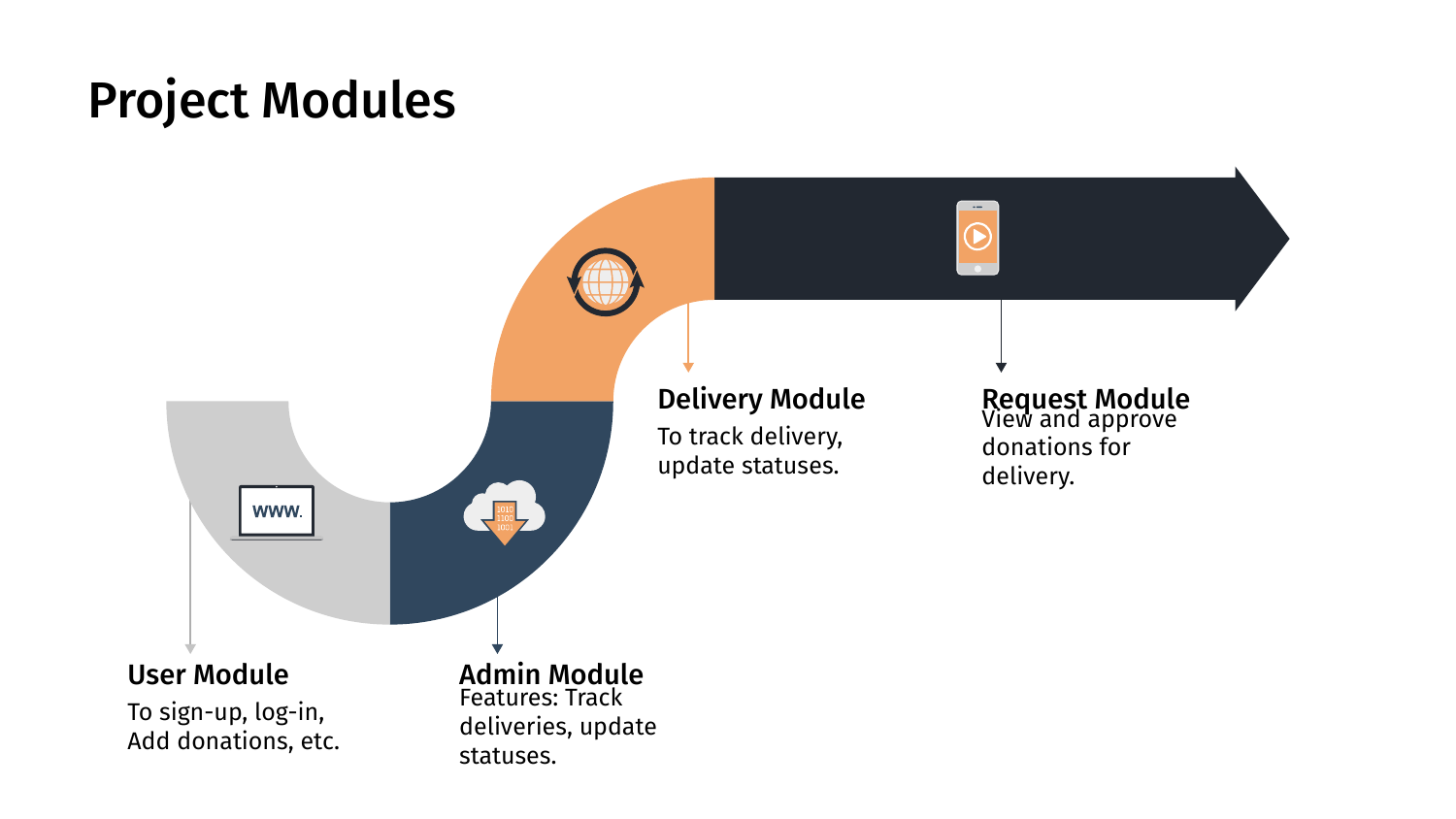

Project Modules

Delivery Module
Request Module
View and approve donations for delivery.
To track delivery, update statuses.

User Module
Admin Module
To sign-up, log-in, Add donations, etc.
Features: Track deliveries, update statuses.